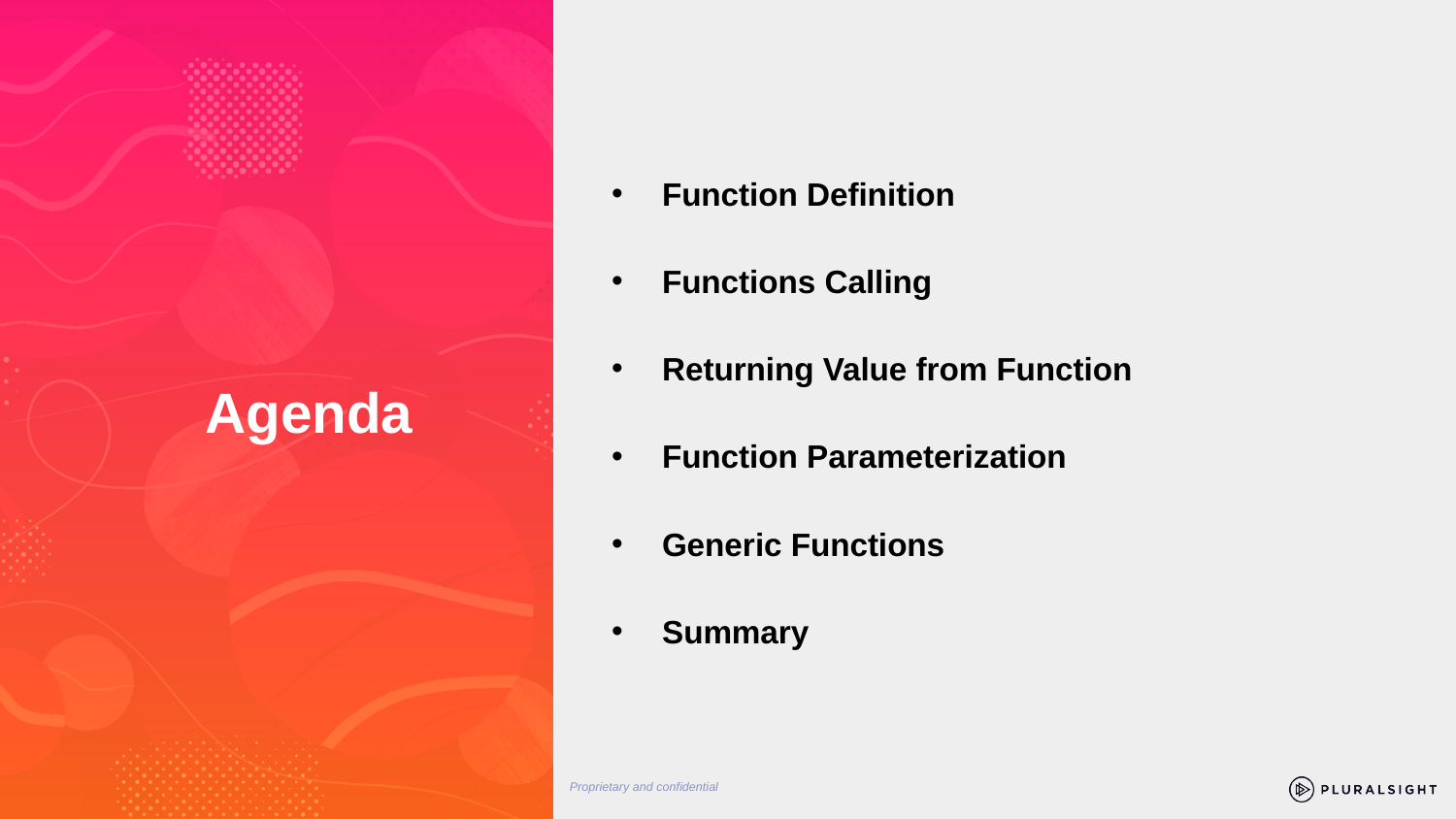

Function Definition
Functions Calling
Returning Value from Function
Function Parameterization
Generic Functions
Summary
# Agenda